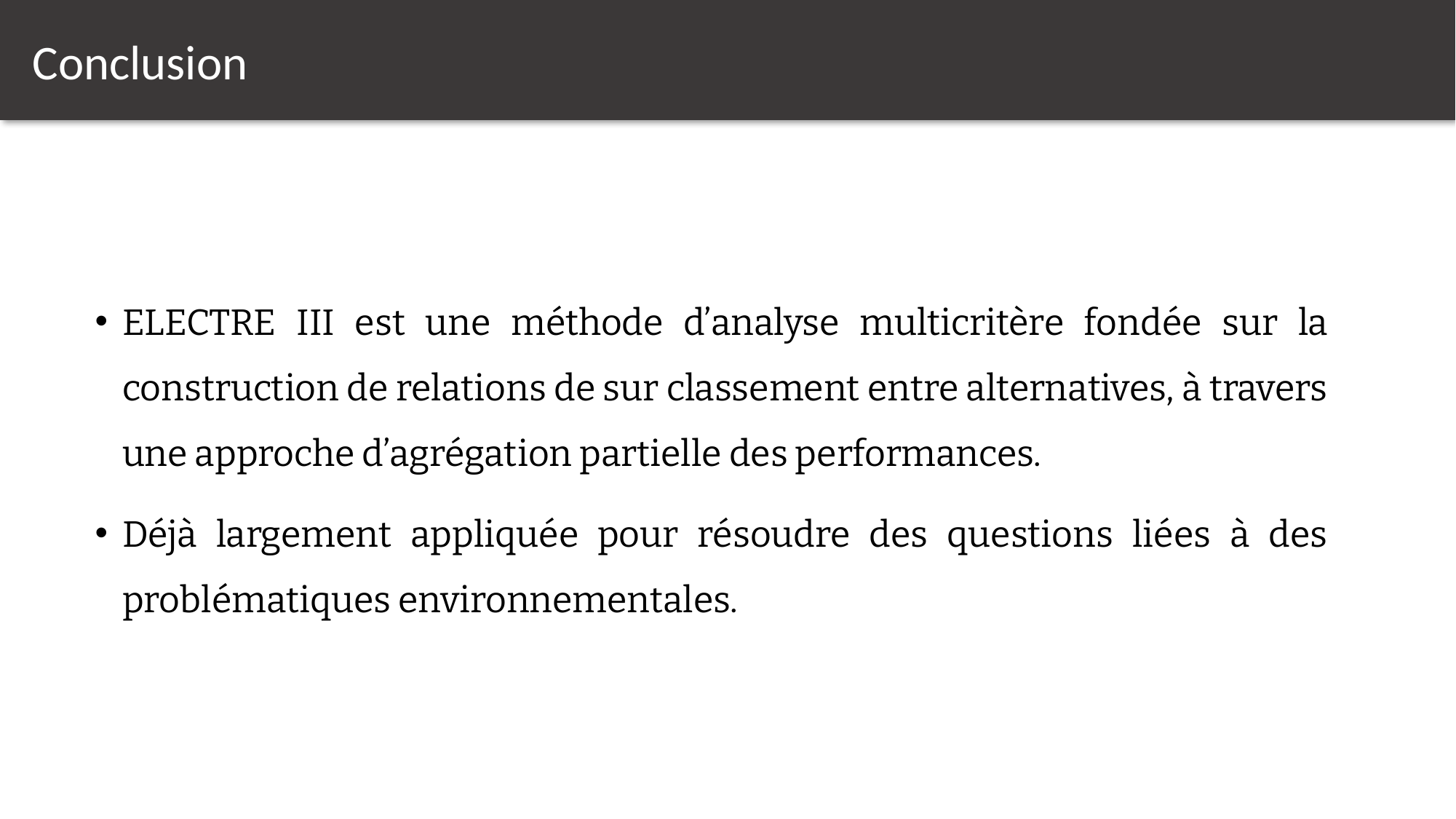

Conclusion
ELECTRE III est une méthode d’analyse multicritère fondée sur la construction de relations de sur classement entre alternatives, à travers une approche d’agrégation partielle des performances.
Déjà largement appliquée pour résoudre des questions liées à des problématiques environnementales.